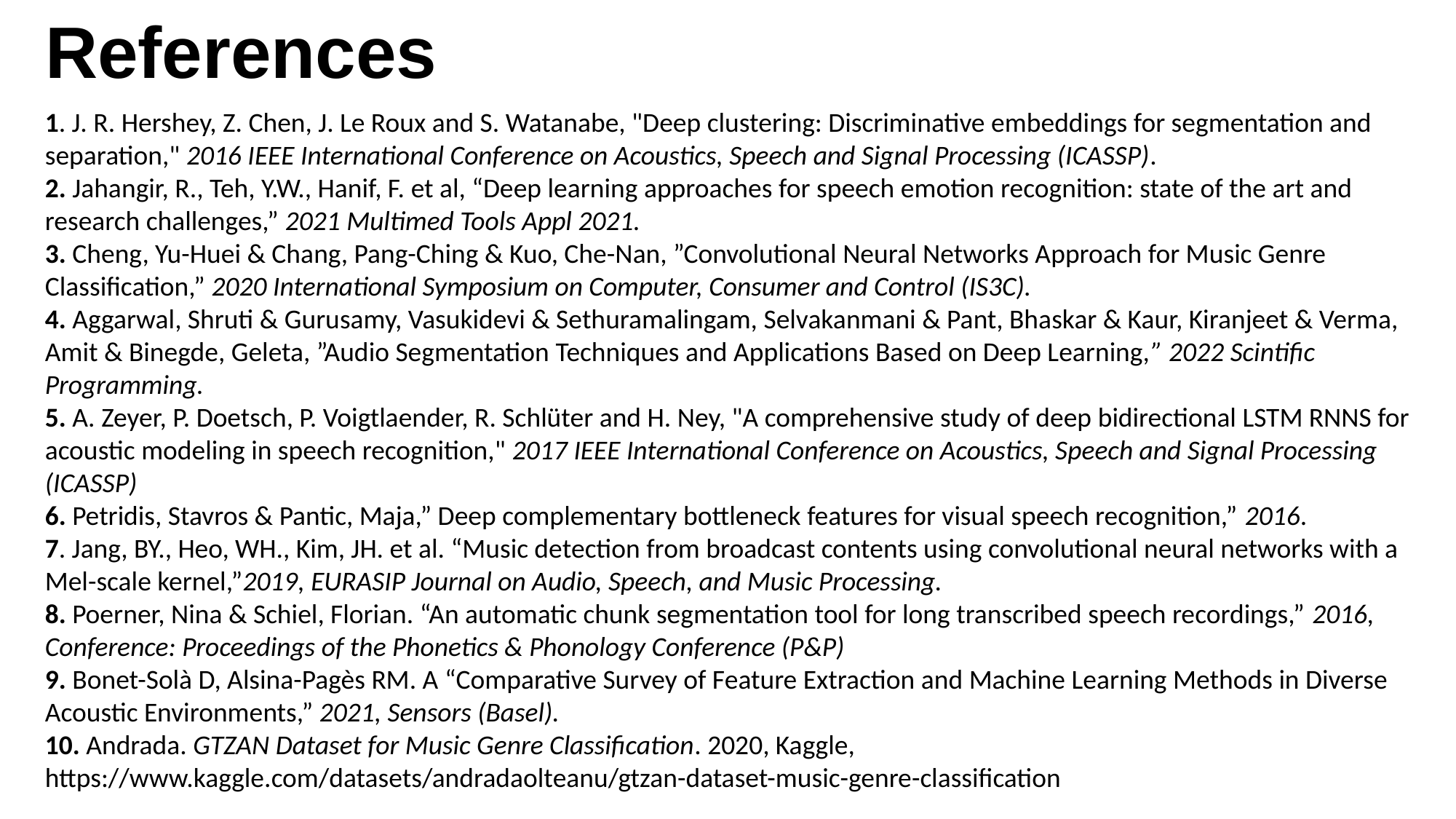

# References

1. J. R. Hershey, Z. Chen, J. Le Roux and S. Watanabe, "Deep clustering: Discriminative embeddings for segmentation and separation," 2016 IEEE International Conference on Acoustics, Speech and Signal Processing (ICASSP).
2. Jahangir, R., Teh, Y.W., Hanif, F. et al, “Deep learning approaches for speech emotion recognition: state of the art and research challenges,” 2021 Multimed Tools Appl 2021.
3. Cheng, Yu-Huei & Chang, Pang-Ching & Kuo, Che-Nan, ”Convolutional Neural Networks Approach for Music Genre Classification,” 2020 International Symposium on Computer, Consumer and Control (IS3C).
4. Aggarwal, Shruti & Gurusamy, Vasukidevi & Sethuramalingam, Selvakanmani & Pant, Bhaskar & Kaur, Kiranjeet & Verma, Amit & Binegde, Geleta, ”Audio Segmentation Techniques and Applications Based on Deep Learning,” 2022 Scintific Programming.
5. A. Zeyer, P. Doetsch, P. Voigtlaender, R. Schlüter and H. Ney, "A comprehensive study of deep bidirectional LSTM RNNS for acoustic modeling in speech recognition," 2017 IEEE International Conference on Acoustics, Speech and Signal Processing (ICASSP)
6. Petridis, Stavros & Pantic, Maja,” Deep complementary bottleneck features for visual speech recognition,” 2016.
7. Jang, BY., Heo, WH., Kim, JH. et al. “Music detection from broadcast contents using convolutional neural networks with a Mel-scale kernel,”2019, EURASIP Journal on Audio, Speech, and Music Processing.
8. Poerner, Nina & Schiel, Florian. “An automatic chunk segmentation tool for long transcribed speech recordings,” 2016, Conference: Proceedings of the Phonetics & Phonology Conference (P&P)
9. Bonet-Solà D, Alsina-Pagès RM. A “Comparative Survey of Feature Extraction and Machine Learning Methods in Diverse Acoustic Environments,” 2021, Sensors (Basel).
10. Andrada. GTZAN Dataset for Music Genre Classification. 2020, Kaggle, https://www.kaggle.com/datasets/andradaolteanu/gtzan-dataset-music-genre-classification